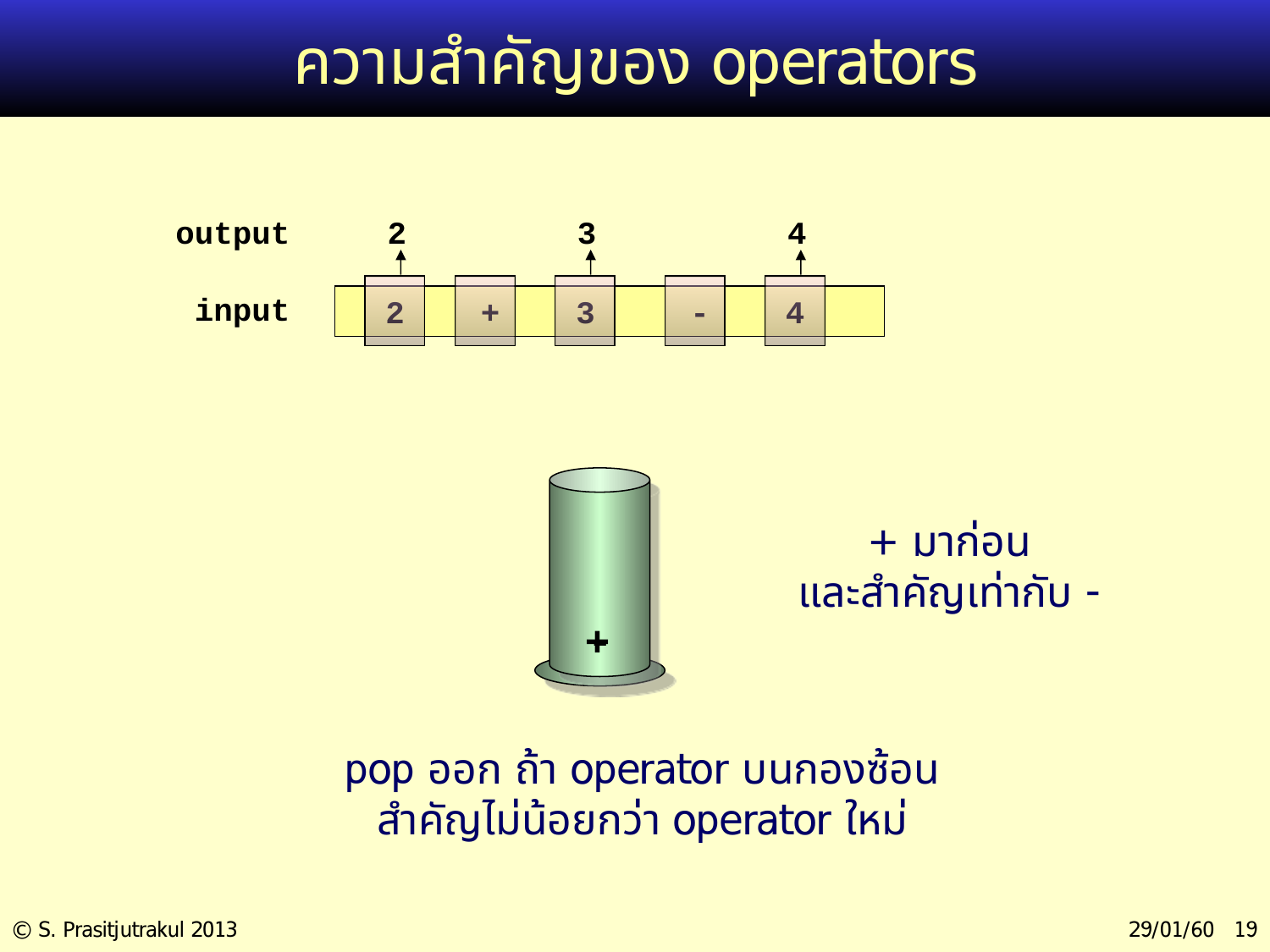

# ความสำคัญของ operators
output
2

3

4

input
  2    +    3     -    4

+ มาก่อน
และสำคัญเท่ากับ -
-
+
pop ออก ถ้า operator บนกองซ้อน
สำคัญไม่น้อยกว่า operator ใหม่